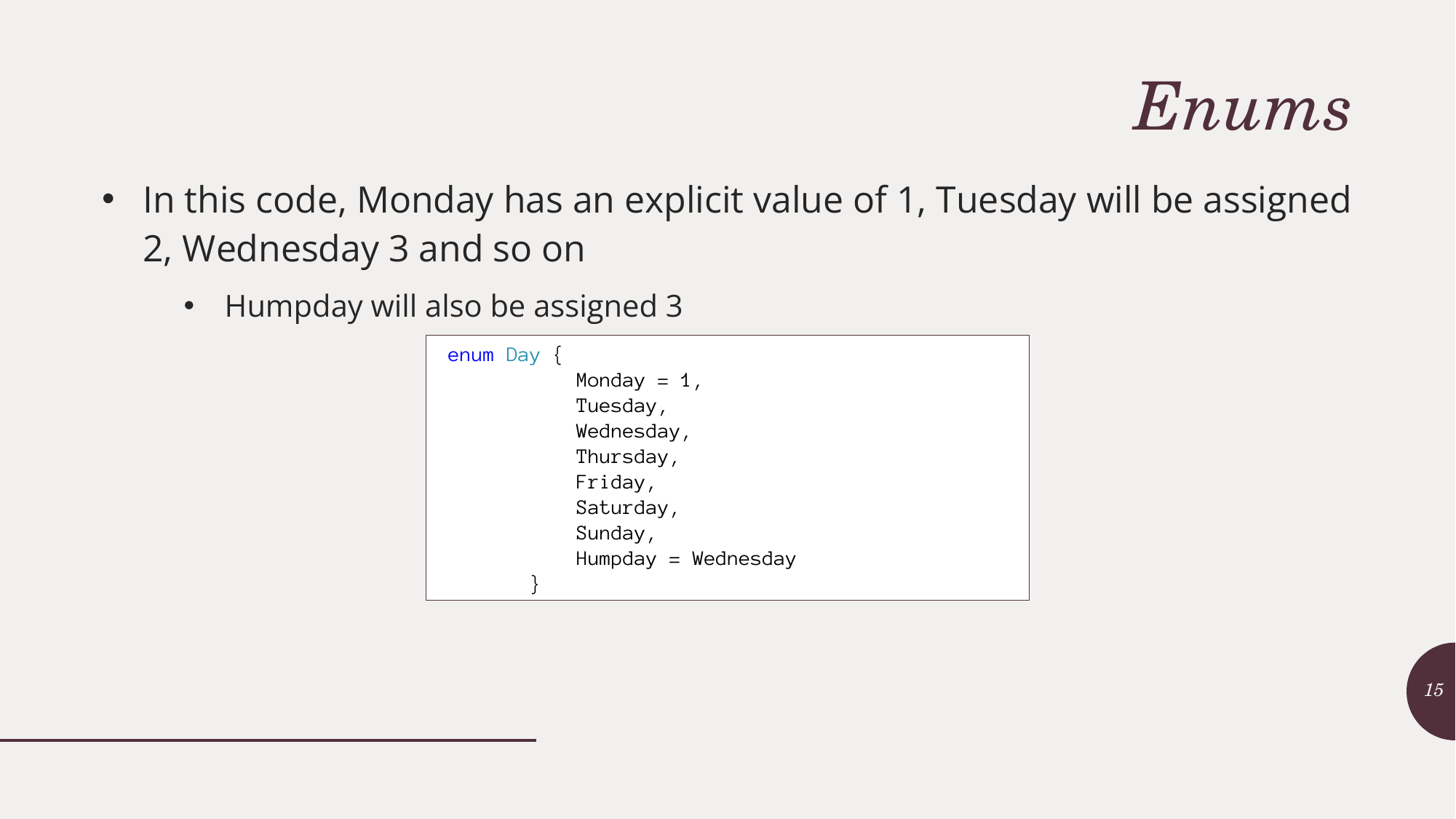

# Enums
In this code, Monday has an explicit value of 1, Tuesday will be assigned 2, Wednesday 3 and so on
Humpday will also be assigned 3

 enum Day {
            Monday = 1,
            Tuesday,
            Wednesday,
            Thursday,
            Friday,
            Saturday,
            Sunday,
            Humpday = Wednesday
        }
15